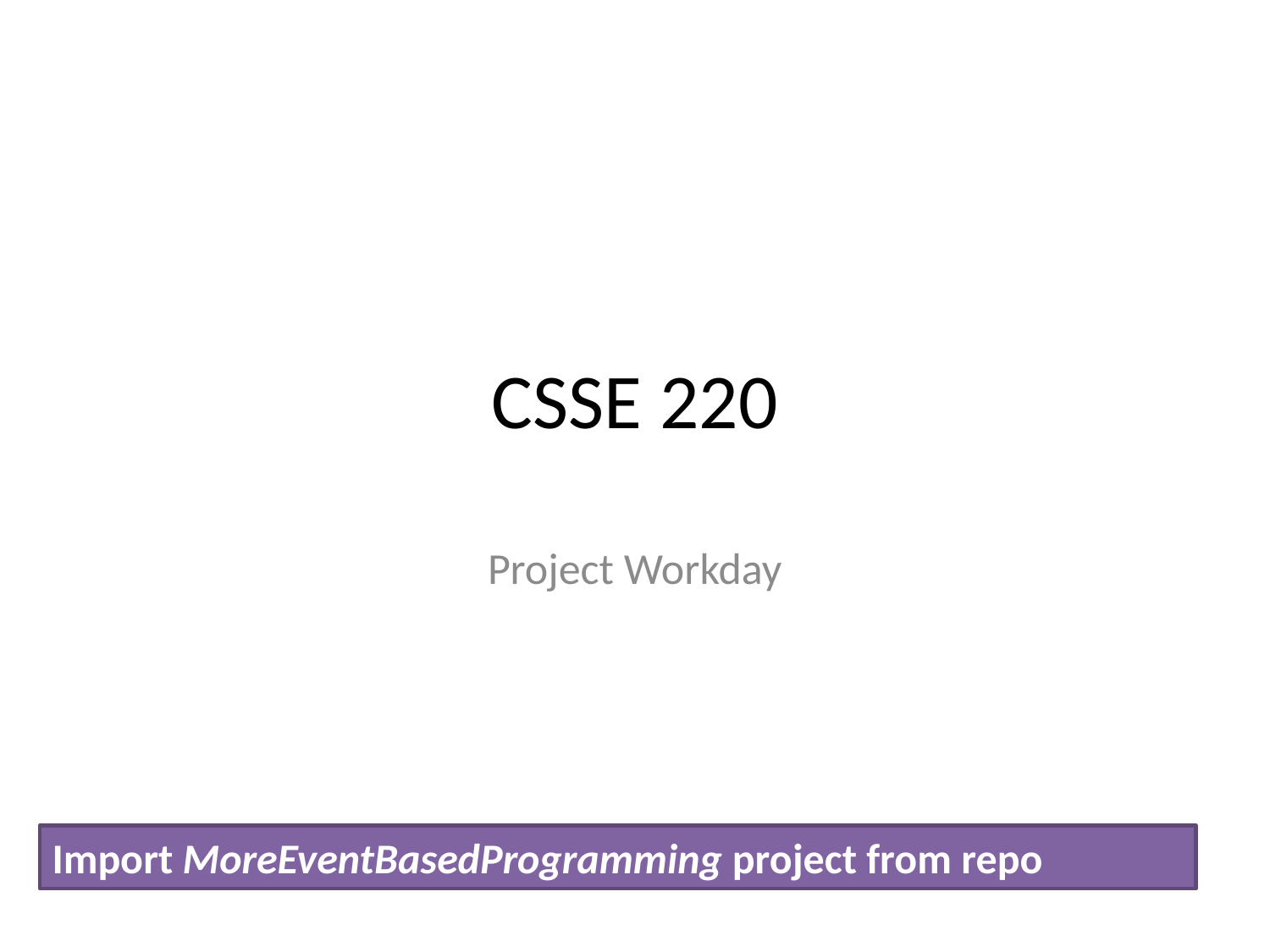

# CSSE 220
Project Workday

Import MoreEventBasedProgramming project from repo